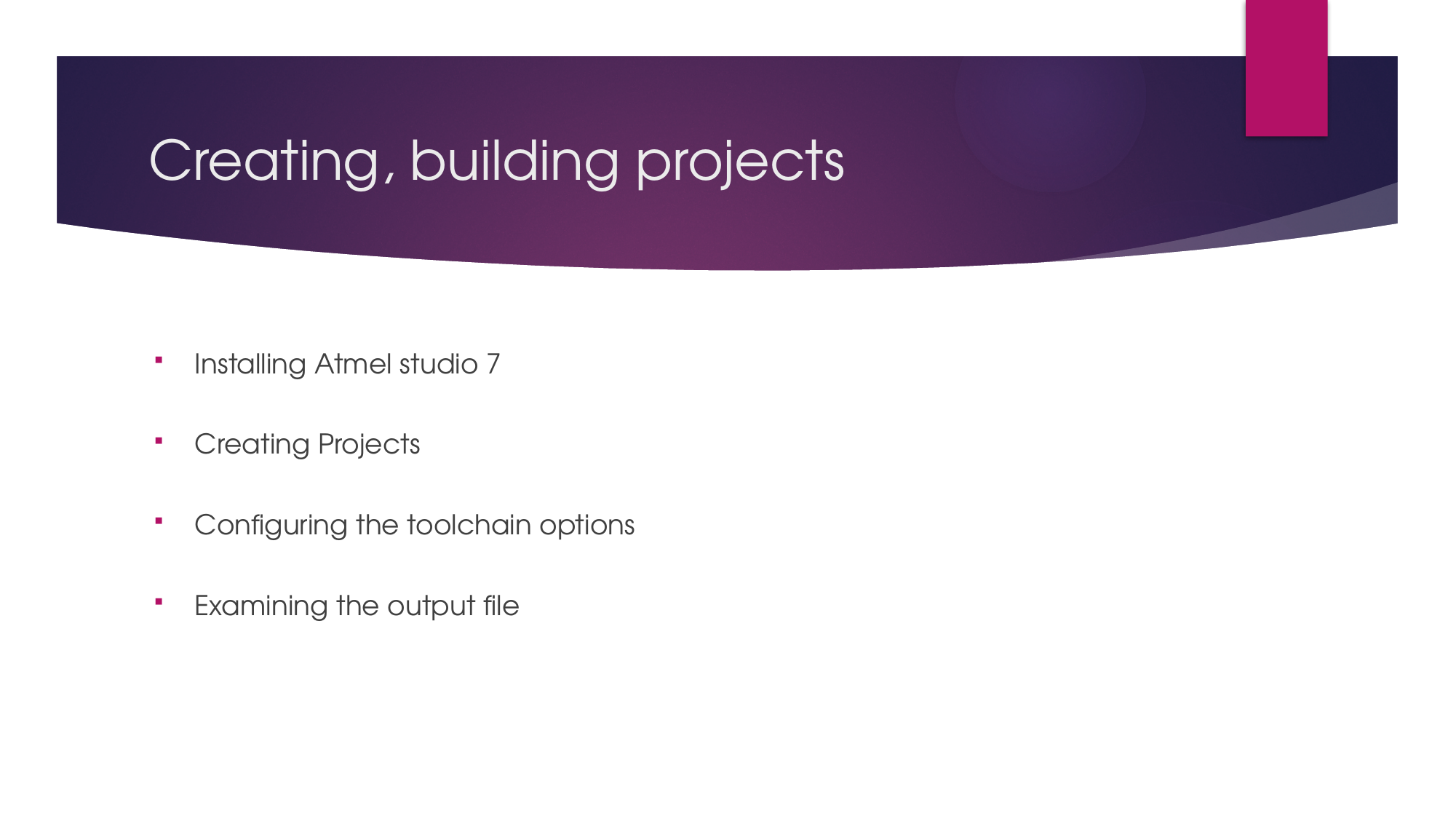

# Creating, building projects
Installing Atmel studio 7
Creating Projects
Configuring the toolchain options
Examining the output file